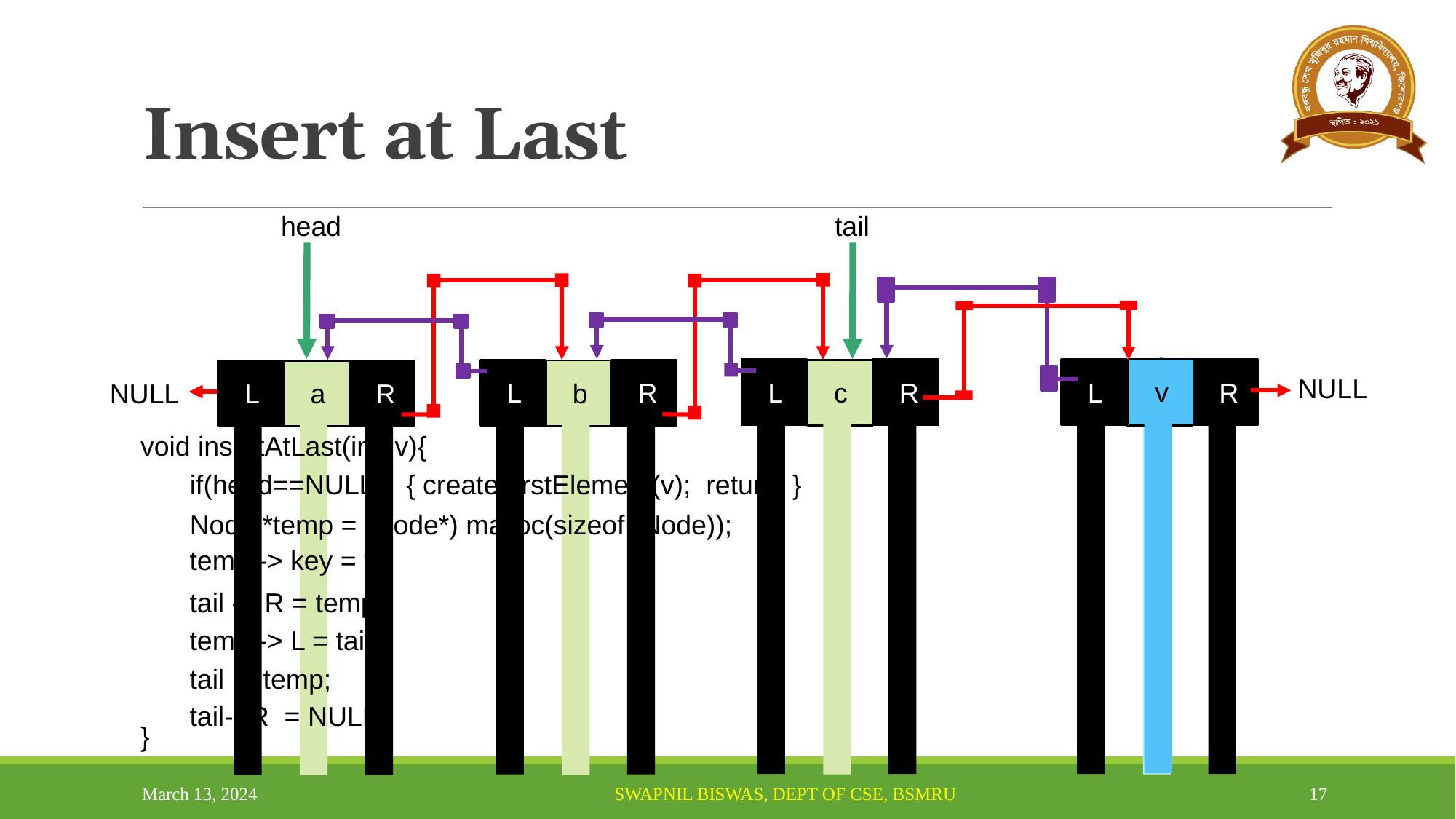

# Insert at Last
head

tail
temp

v

L

R

L

R

L

c

R

v

L

b

R

key

a
NULL

NULL
NULL
void insertAtLast(int  v){
}
if(head==NULL)   { createFirstElement(v);  return; }
Node *temp = (Node*) malloc(sizeof (Node));
temp -> key = v;
tail -> R = temp;
temp -> L = tail;
tail  = temp;
tail->R  = NULL;
March 13, 2024
17